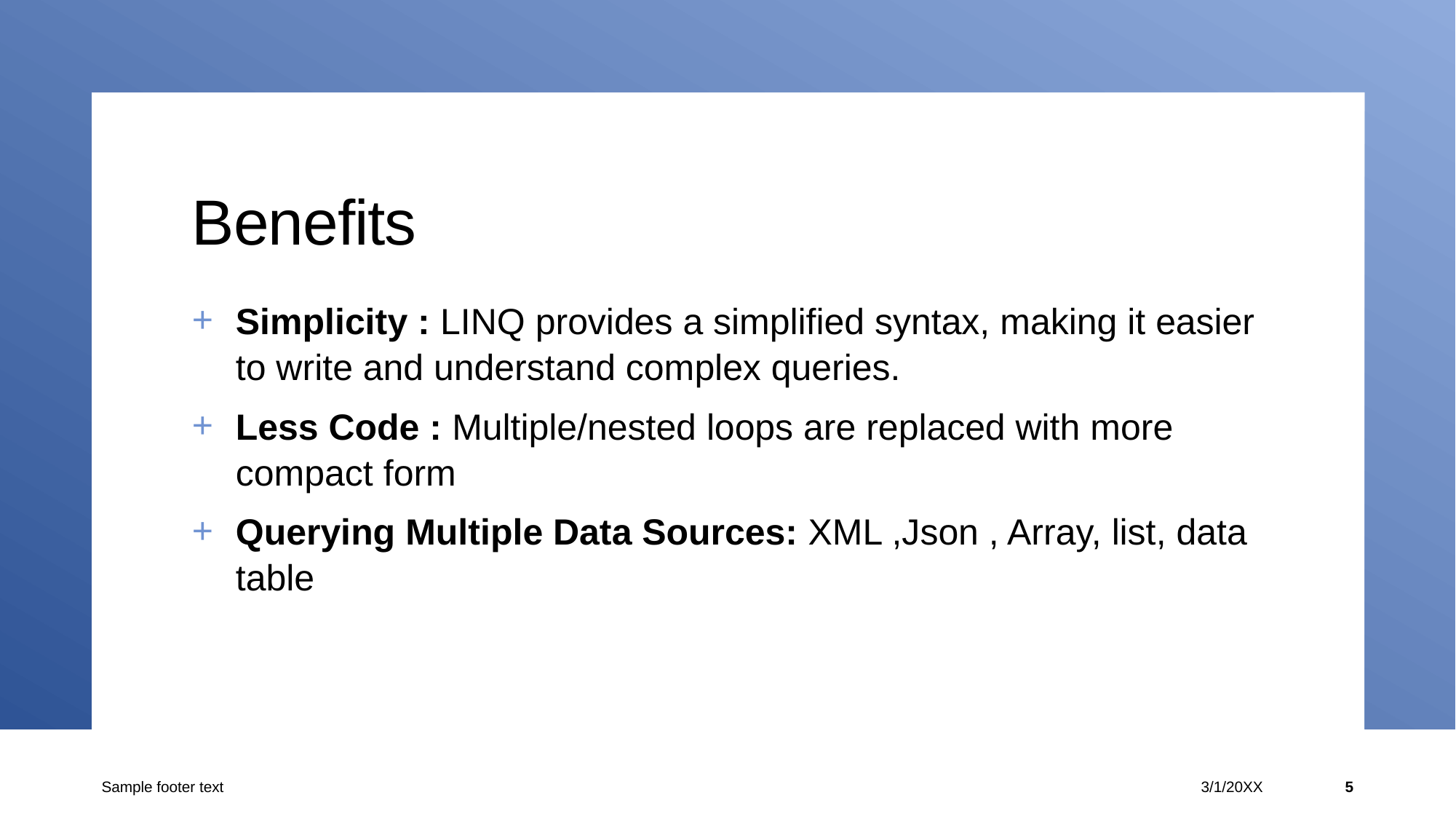

# Benefits
Simplicity : LINQ provides a simplified syntax, making it easier to write and understand complex queries.
Less Code : Multiple/nested loops are replaced with more compact form
Querying Multiple Data Sources: XML ,Json , Array, list, data table

Sample footer text
3/1/20XX
5